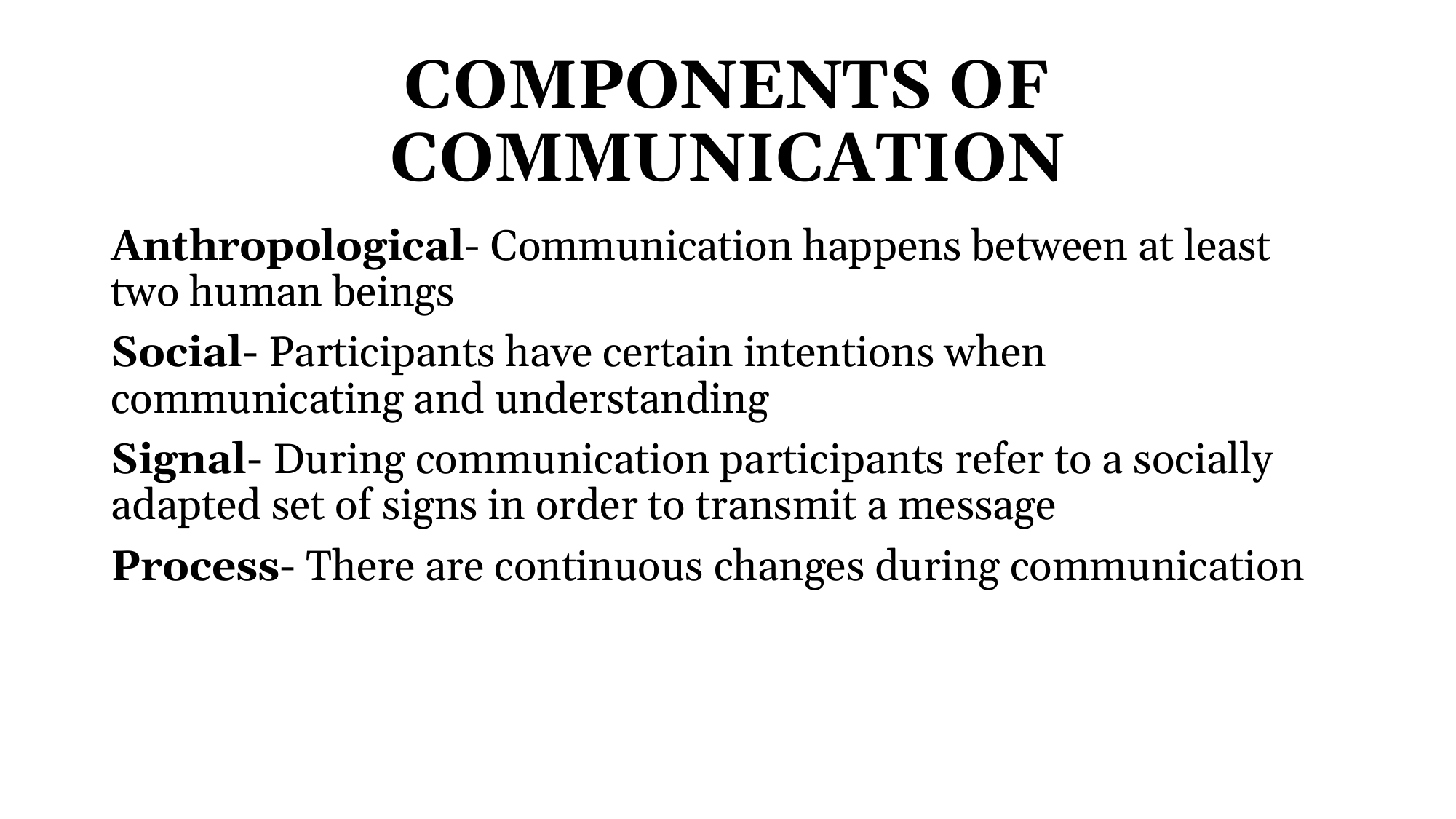

# COMPONENTS OF COMMUNICATION
Anthropological- Communication happens between at least two human beings
Social- Participants have certain intentions when communicating and understanding
Signal- During communication participants refer to a socially adapted set of signs in order to transmit a message
Process- There are continuous changes during communication